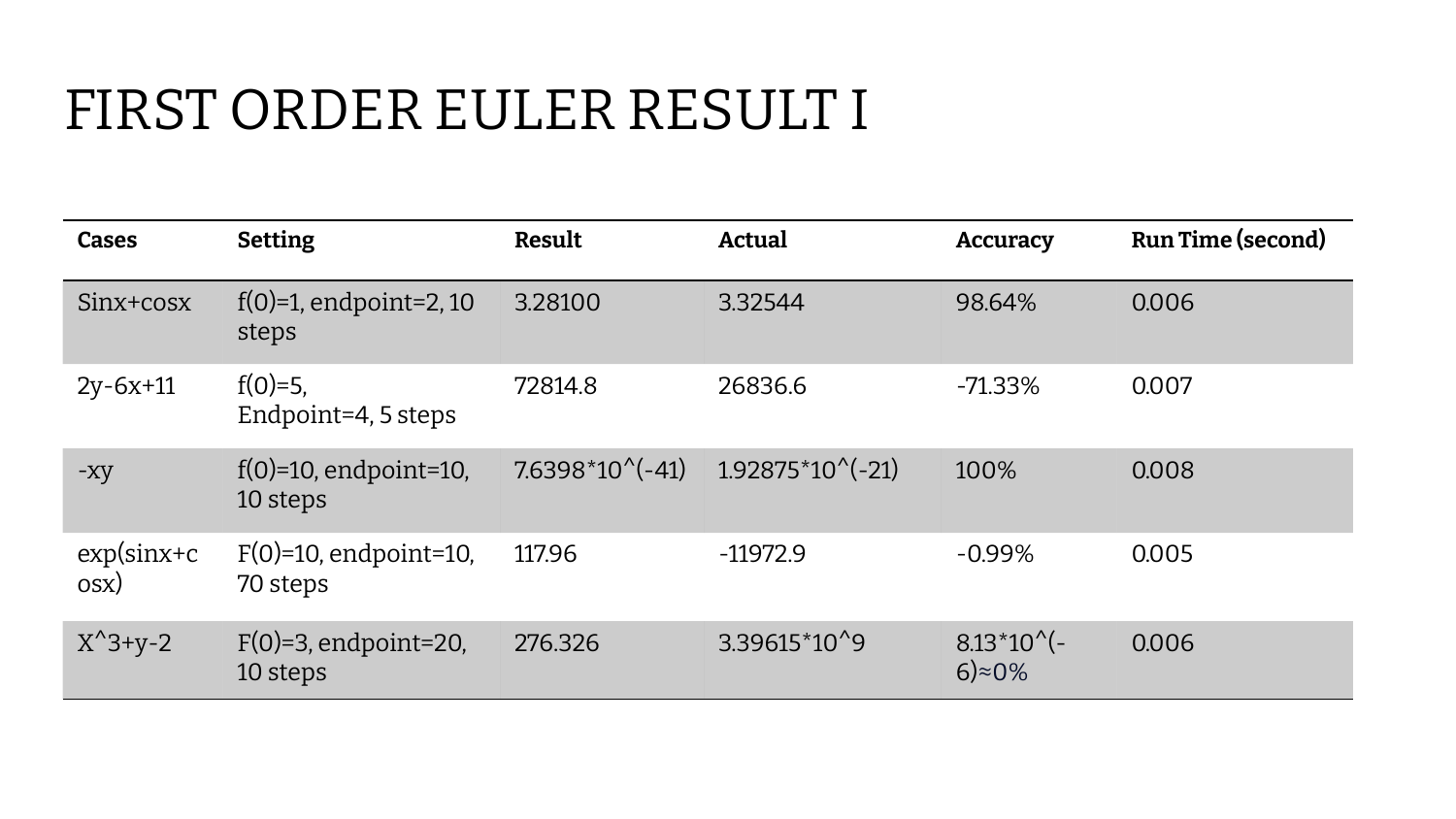

# First Order Euler Result I
| Cases | Setting | Result | Actual | Accuracy | Run Time (second) |
| --- | --- | --- | --- | --- | --- |
| Sinx+cosx | f(0)=1, endpoint=2, 10 steps | 3.28100 | 3.32544 | 98.64% | 0.006 |
| 2y-6x+11 | f(0)=5, Endpoint=4, 5 steps | 72814.8 | 26836.6 | -71.33% | 0.007 |
| -xy | f(0)=10, endpoint=10, 10 steps | 7.6398\*10^(-41) | 1.92875\*10^(-21) | 100% | 0.008 |
| exp(sinx+cosx) | F(0)=10, endpoint=10, 70 steps | 117.96 | -11972.9 | -0.99% | 0.005 |
| X^3+y-2 | F(0)=3, endpoint=20, 10 steps | 276.326 | 3.39615\*10^9 | 8.13\*10^(-6)≈0% | 0.006 |